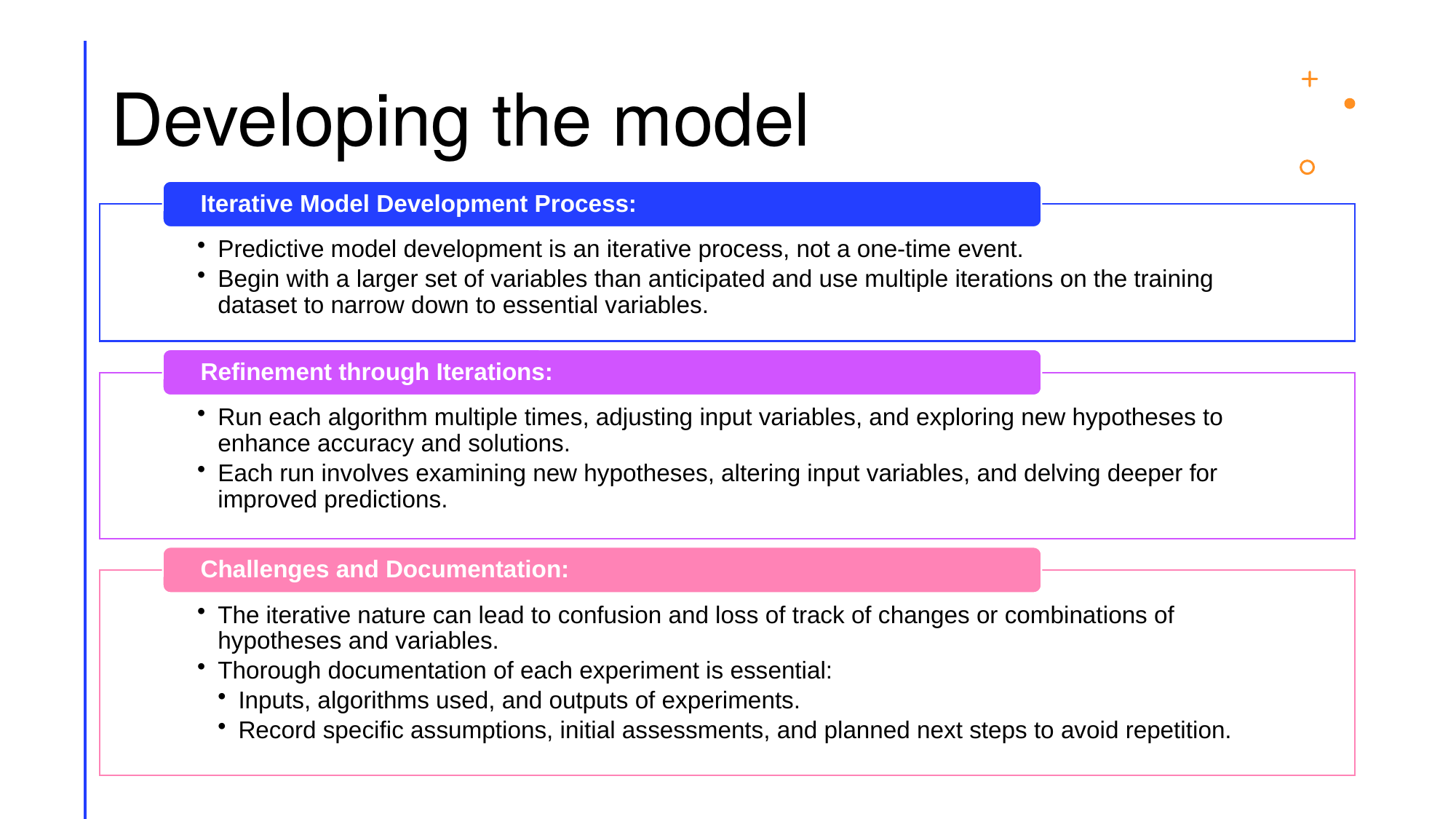

# Developing the model

Predictive model development is an iterative process, not a one-time event.
Begin with a larger set of variables than anticipated and use multiple iterations on the training dataset to narrow down to essential variables.
Iterative Model Development Process:
Run each algorithm multiple times, adjusting input variables, and exploring new hypotheses to enhance accuracy and solutions.
Each run involves examining new hypotheses, altering input variables, and delving deeper for improved predictions.
Refinement through Iterations:
The iterative nature can lead to confusion and loss of track of changes or combinations of hypotheses and variables.
Thorough documentation of each experiment is essential:
Inputs, algorithms used, and outputs of experiments.
Record specific assumptions, initial assessments, and planned next steps to avoid repetition.
Challenges and Documentation: